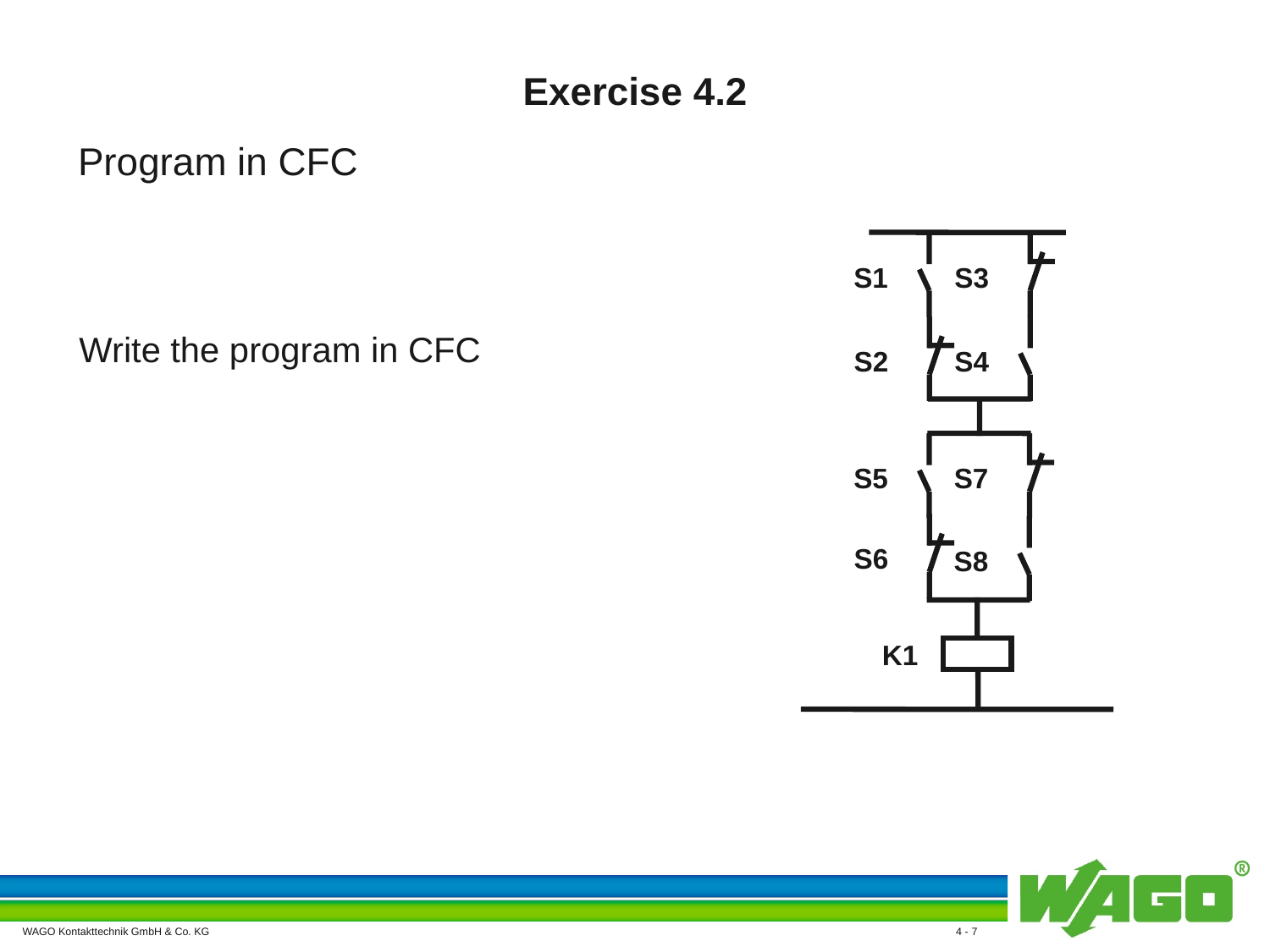

# Exercise 4.2
Program in CFC

S1

S3

S2

S4

S5

S7

S6

S8

K1

Write the program in CFC